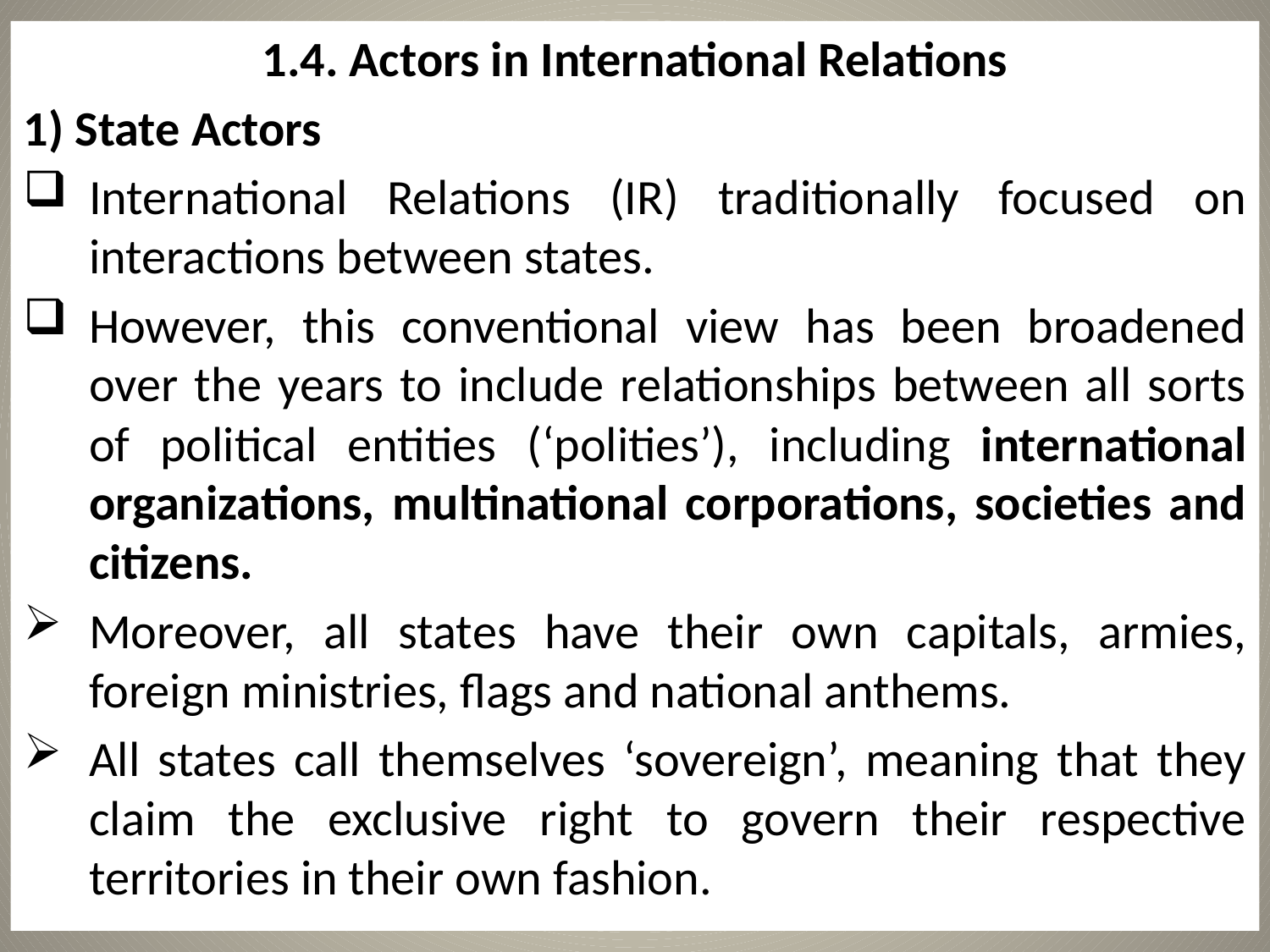

1.4. Actors in International Relations
1) State Actors
International Relations (IR) traditionally focused on interactions between states.
However, this conventional view has been broadened over the years to include relationships between all sorts of political entities (‘polities’), including international organizations, multinational corporations, societies and citizens.
Moreover, all states have their own capitals, armies, foreign ministries, flags and national anthems.
All states call themselves ‘sovereign’, meaning that they claim the exclusive right to govern their respective territories in their own fashion.